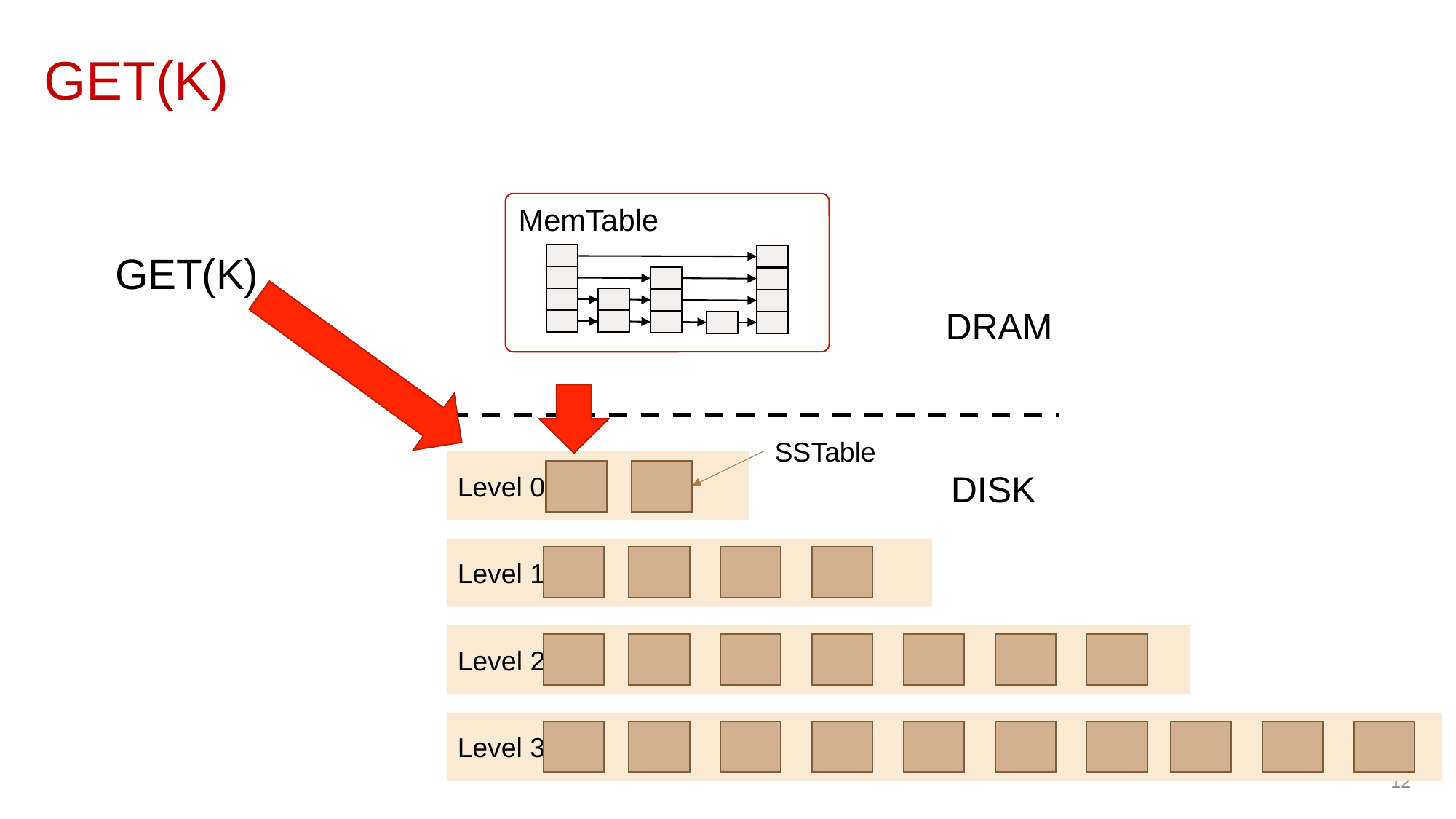

# GET(K)
MemTable

DRAM
Level 0
DISK

Level 1

Level 2

Level 3

SSTable
GET(K)

12